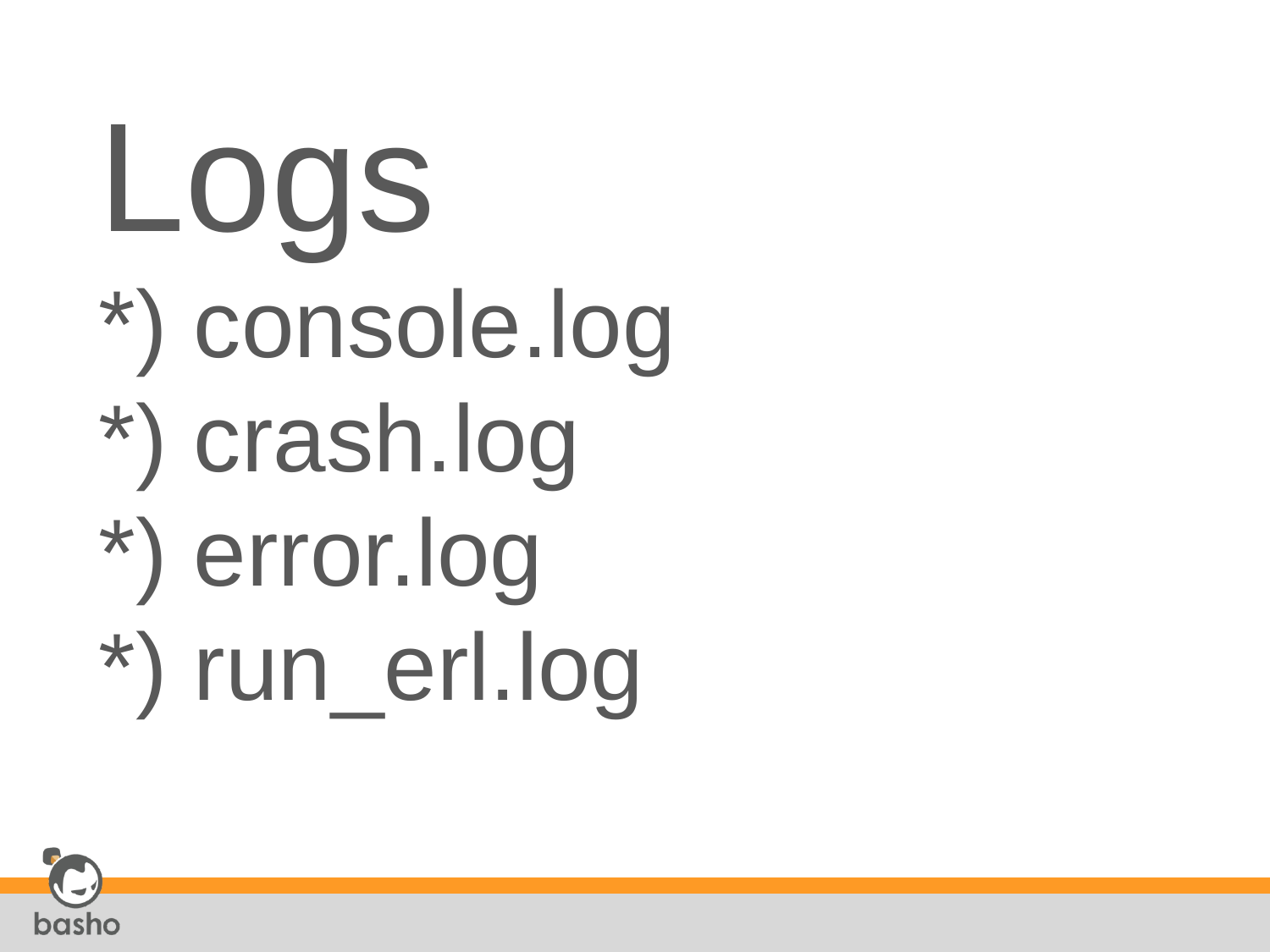

# Logs *) console.log *) crash.log *) error.log *) run_erl.log